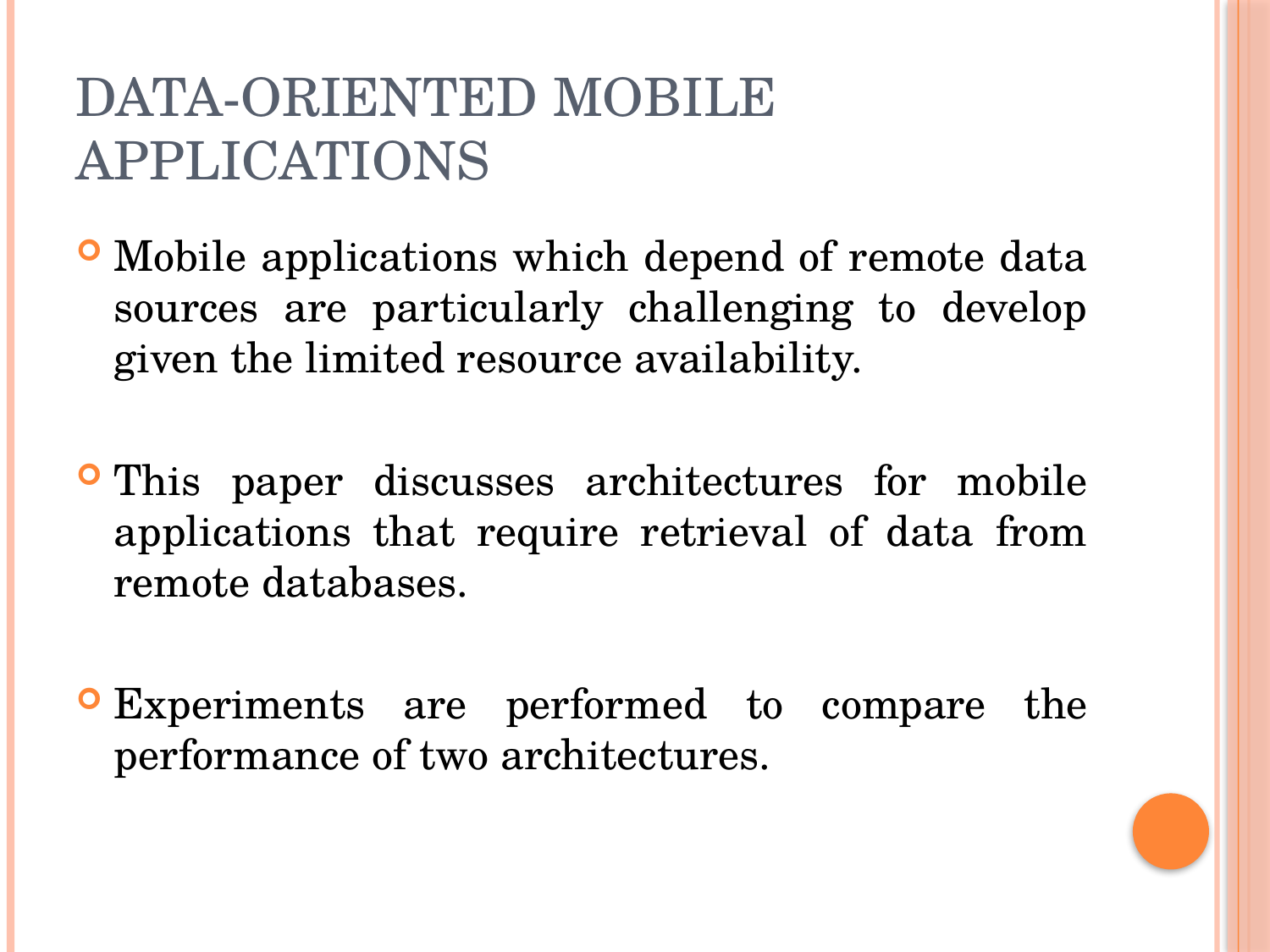

# Data-oriented Mobile Applications
Mobile applications which depend of remote data sources are particularly challenging to develop given the limited resource availability.

This paper discusses architectures for mobile applications that require retrieval of data from remote databases.

Experiments are performed to compare the performance of two architectures.